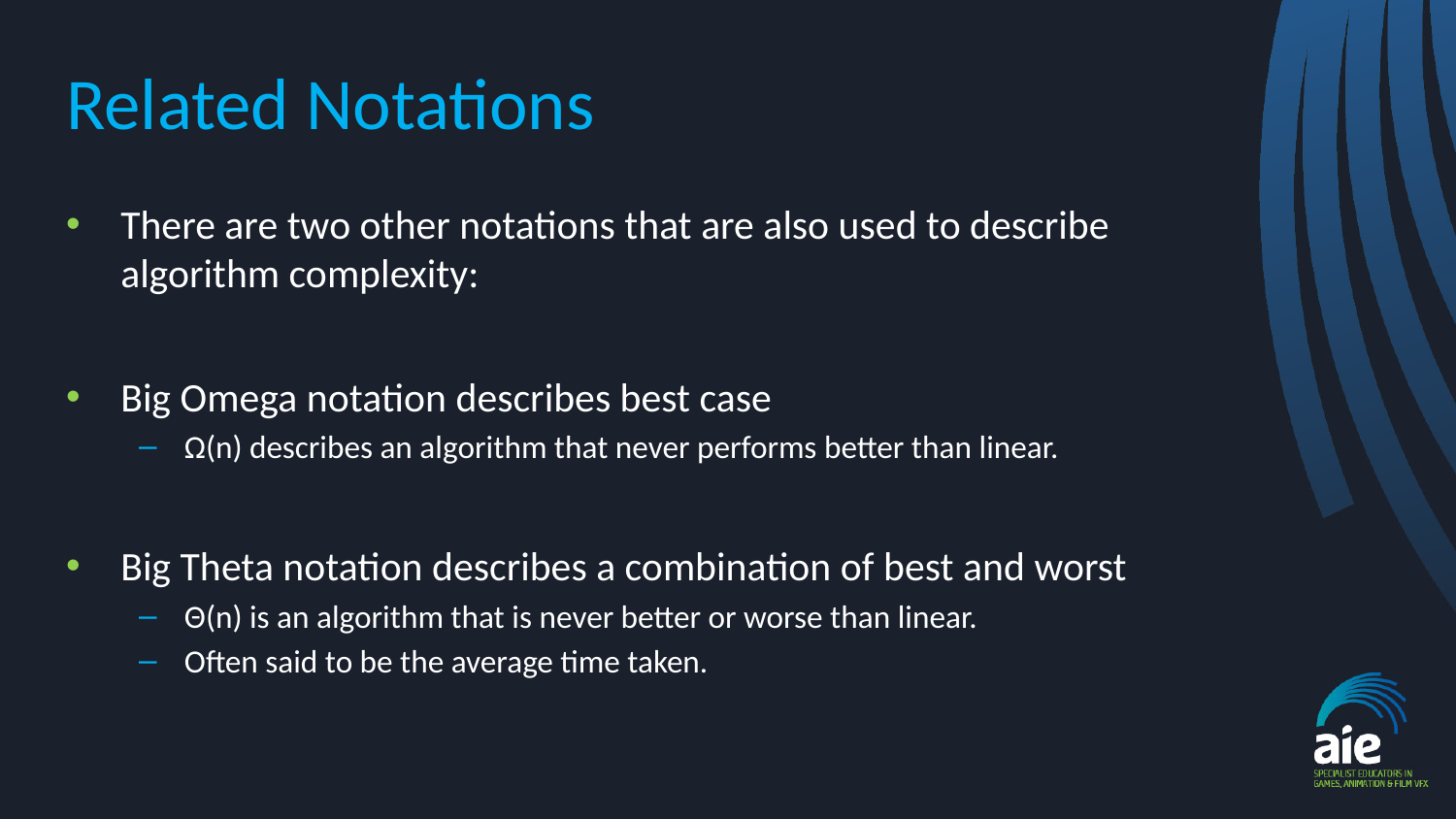

# Related Notations
There are two other notations that are also used to describe algorithm complexity:

Big Omega notation describes best case
Ω(n) describes an algorithm that never performs better than linear.

Big Theta notation describes a combination of best and worst
Θ(n) is an algorithm that is never better or worse than linear.
Often said to be the average time taken.